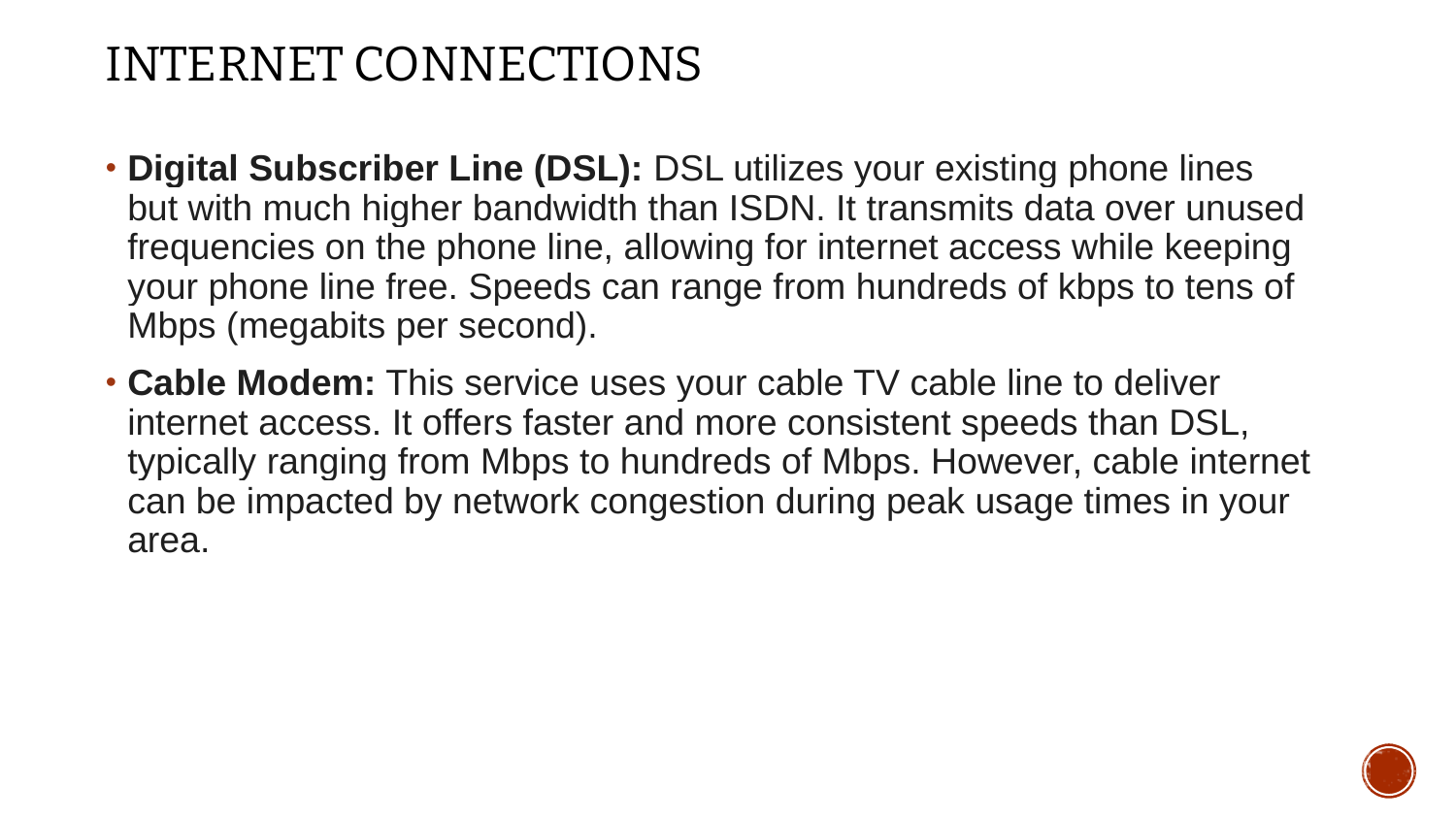

Internet connections
Digital Subscriber Line (DSL): DSL utilizes your existing phone lines but with much higher bandwidth than ISDN. It transmits data over unused frequencies on the phone line, allowing for internet access while keeping your phone line free. Speeds can range from hundreds of kbps to tens of Mbps (megabits per second).
Cable Modem: This service uses your cable TV cable line to deliver internet access. It offers faster and more consistent speeds than DSL, typically ranging from Mbps to hundreds of Mbps. However, cable internet can be impacted by network congestion during peak usage times in your area.